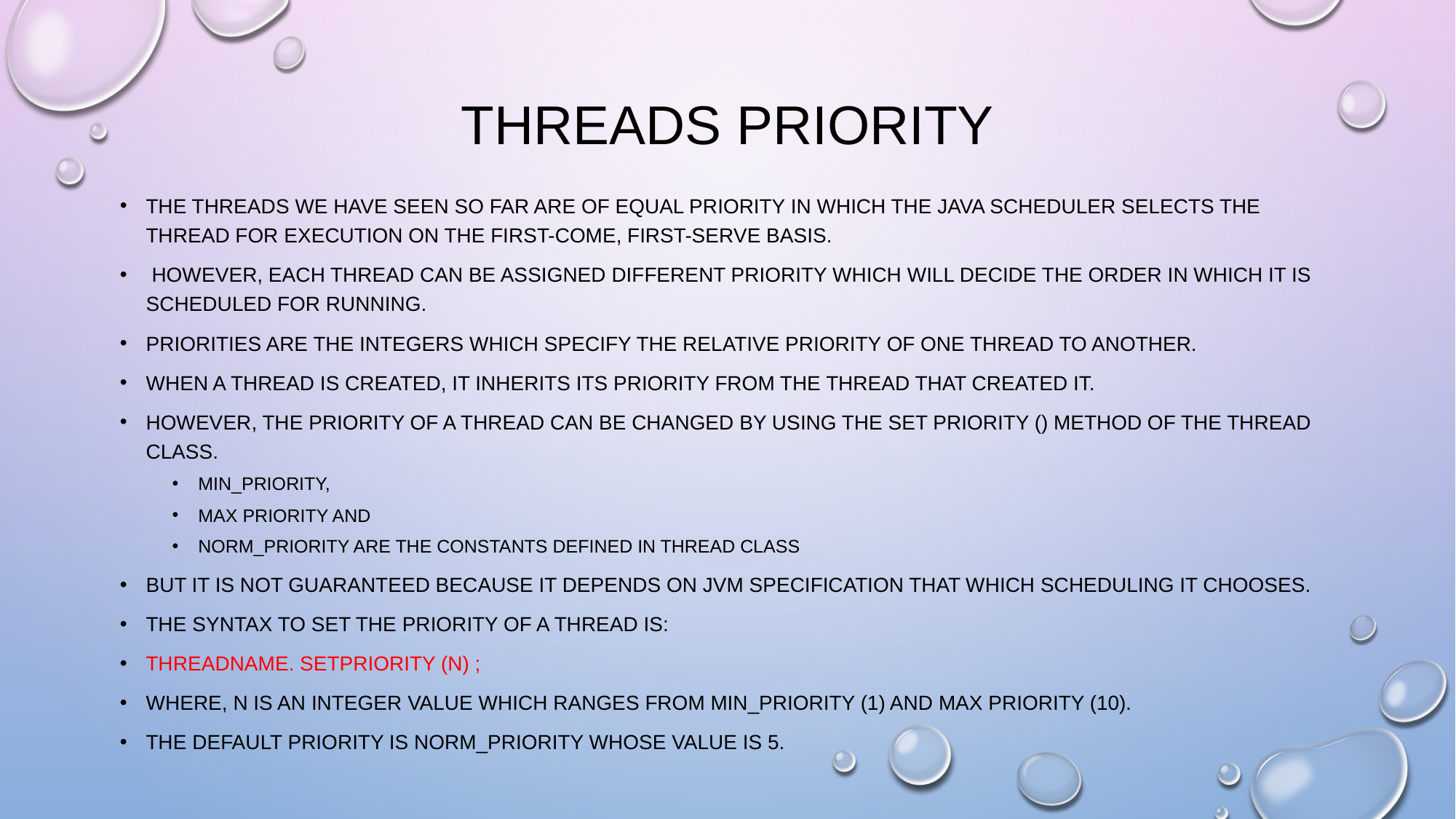

# THREADS PRIORITY
The threads we have seen so far are of equal priority in which the Java scheduler selects the thread for execution on the first-come, first-serve basis.
 However, each thread can be assigned different priority which will decide the order in which it is scheduled for running.
Priorities are the integers which specify the relative priority of one thread to another.
When a thread is created, it inherits its priority from the thread that created it.
However, the priority of a thread can be changed by using the set Priority () method of the Thread class.
MIN_PRIORITY,
MAX PRIORITY and
NORM_PRIORITY are the constants defined in Thread class
But it is not guaranteed because it depends on JVM specification that which scheduling it chooses.
The syntax to set the priority of a thread is:
ThreadName. setPriority (n) ;
where, n is an integer value which ranges from MIN_PRIORITY (1) and MAX PRIORITY (10).
The default priority is NORM_PRIORITY whose value is 5.